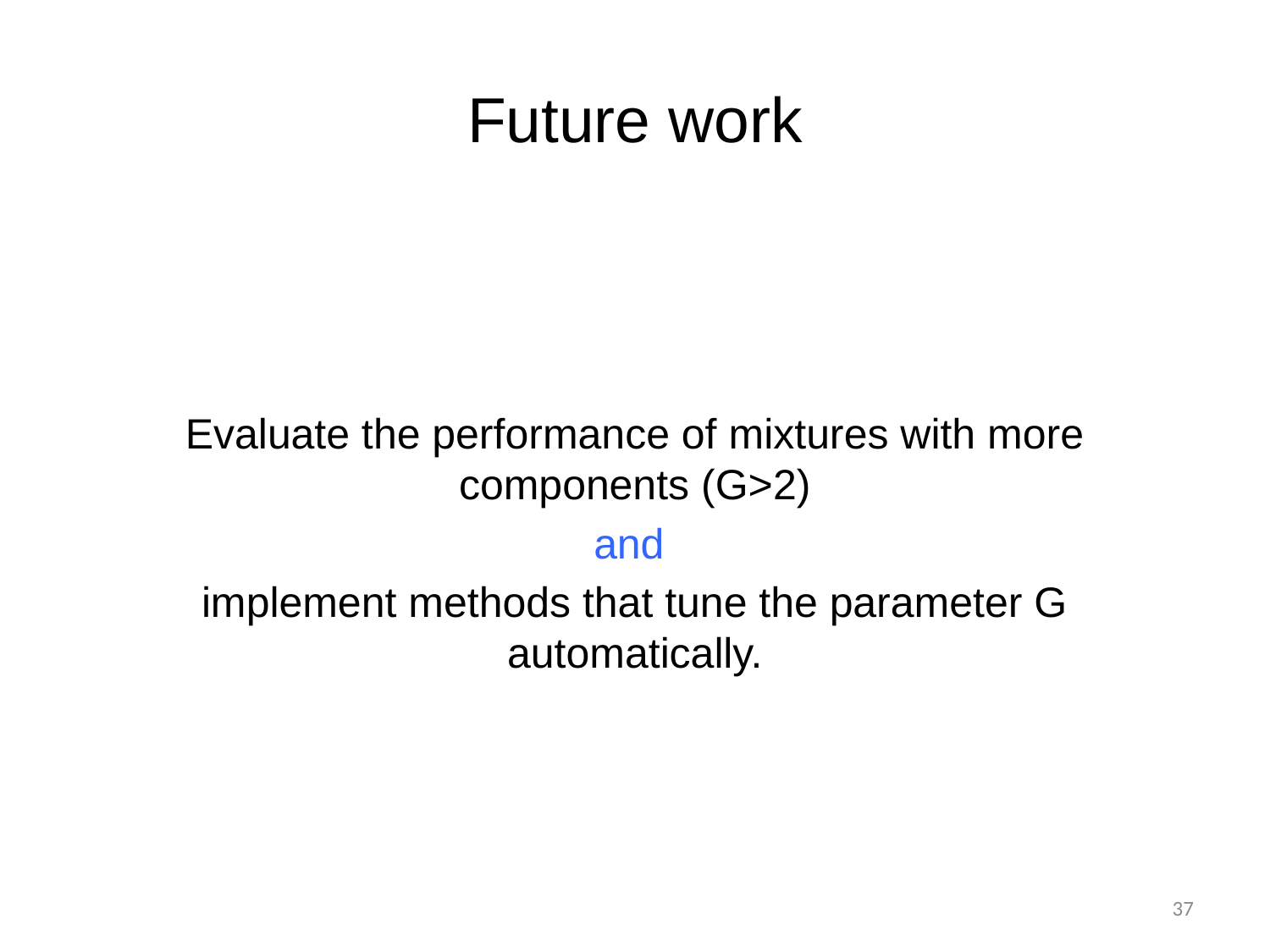

# Future work

Evaluate the performance of mixtures with more components (G>2)
and
implement methods that tune the parameter G automatically.
37